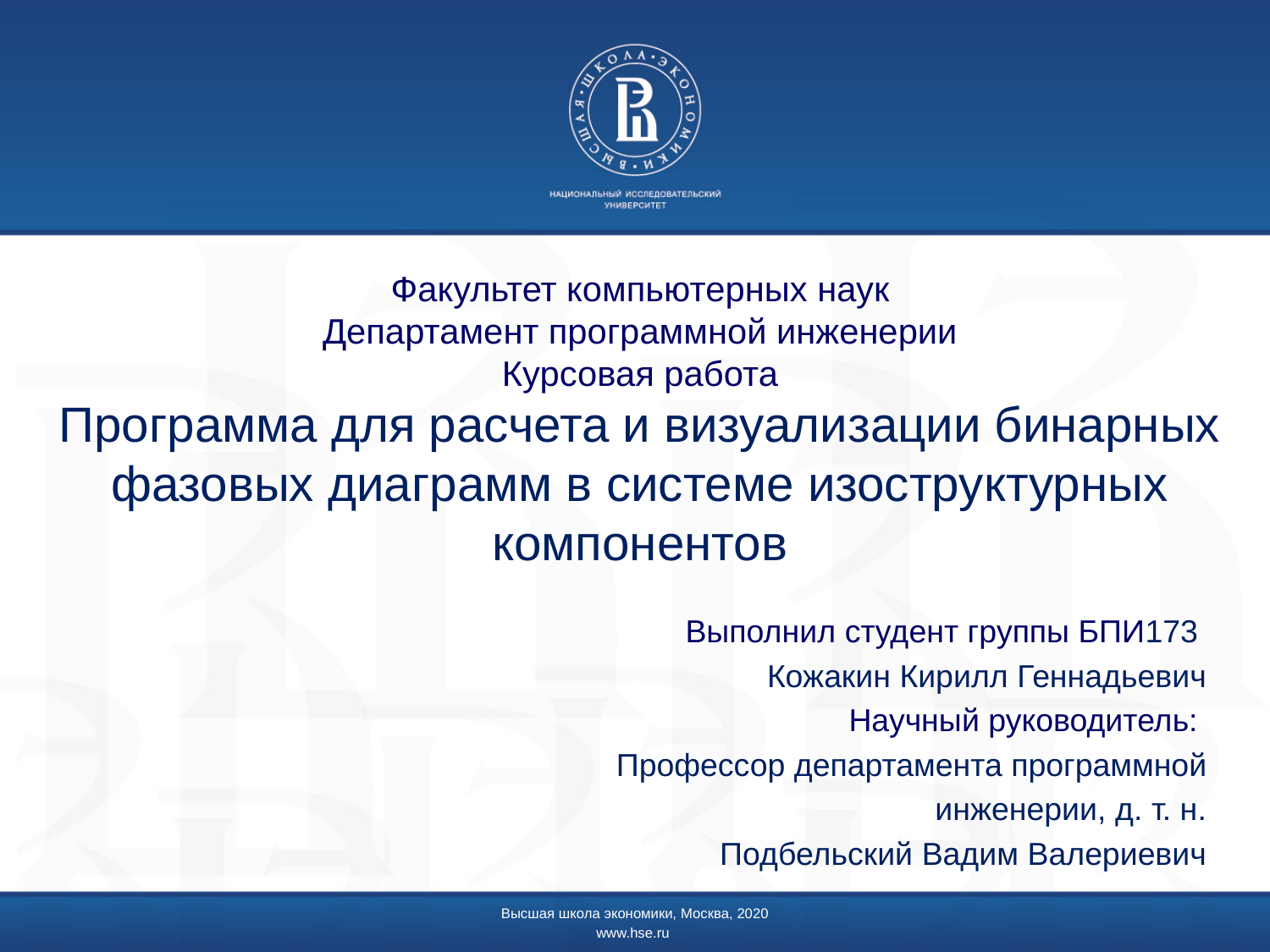

# Факультет компьютерных наук Департамент программной инженерии Курсовая работа Программа для расчета и визуализации бинарных фазовых диаграмм в системе изоструктурных компонентов
Выполнил студент группы БПИ173
Кожакин Кирилл Геннадьевич
Научный руководитель:
Профессор департамента программной
 инженерии, д. т. н.
Подбельский Вадим Валериевич
Высшая школа экономики, Москва, 2020
www.hse.ru